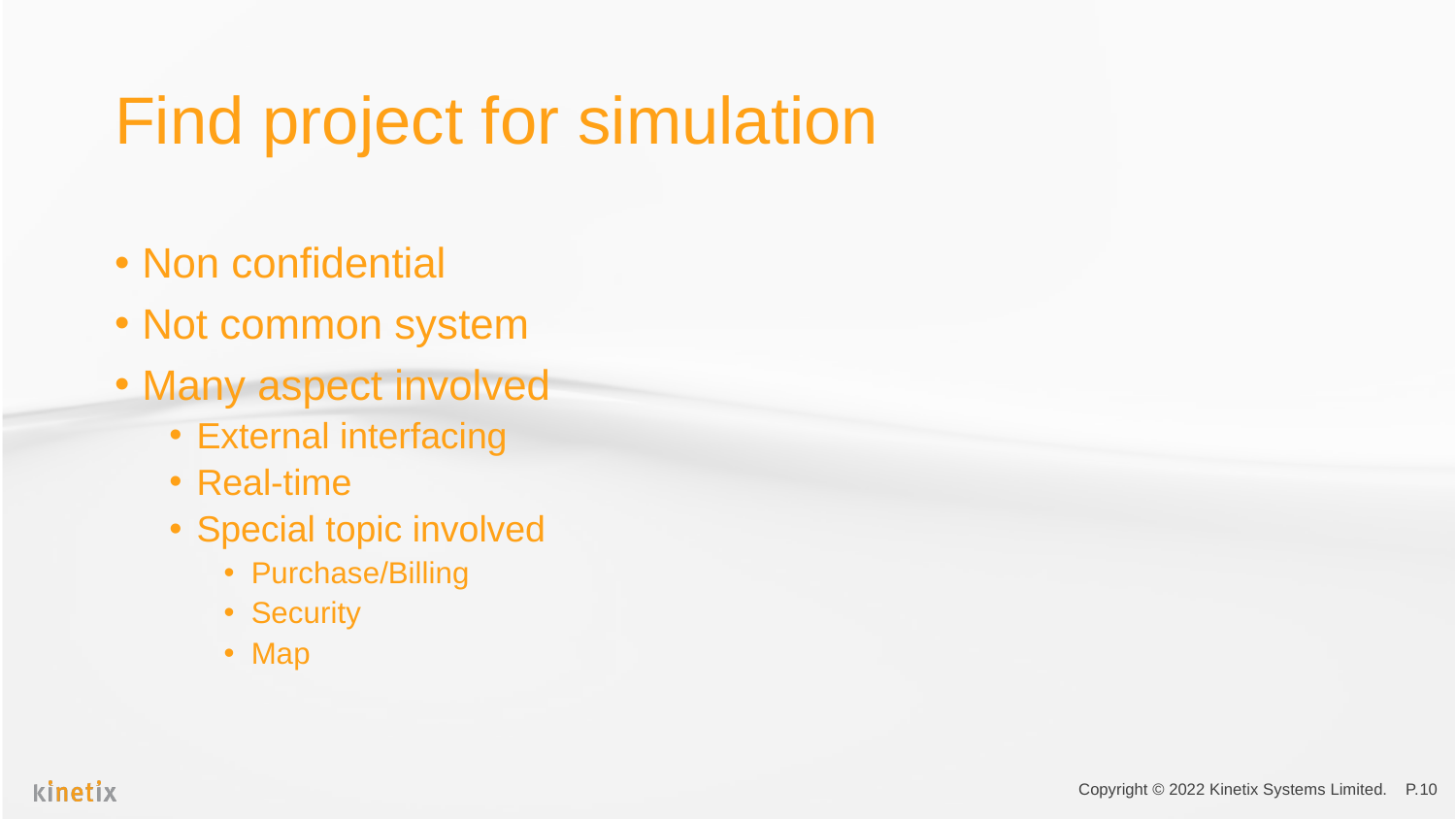

# Find project for simulation
Non confidential
Not common system
Many aspect involved
External interfacing
Real-time
Special topic involved
Purchase/Billing
Security
Map